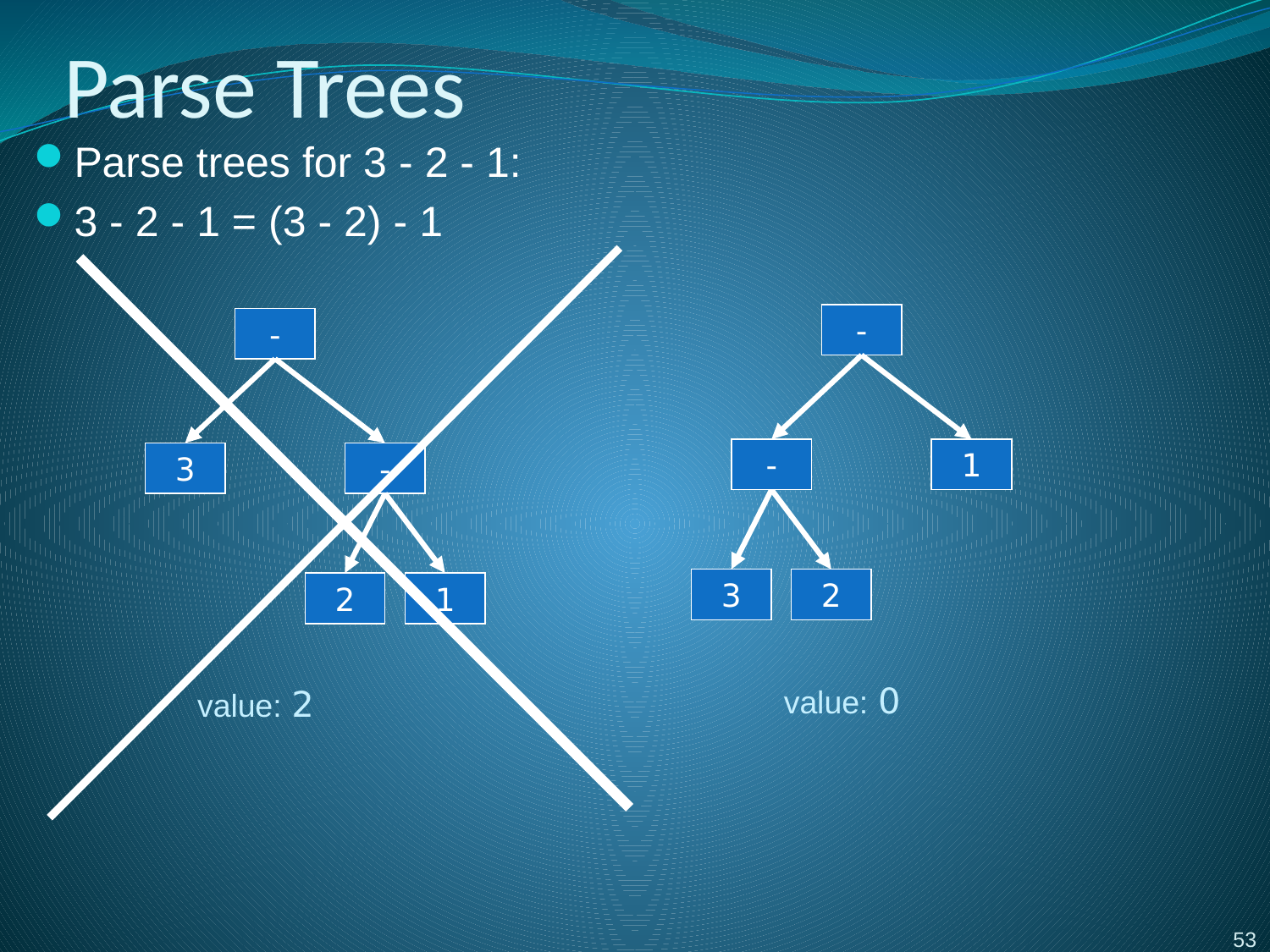

# Parse Trees
Parse trees for 3 - 2 - 1:
3 - 2 - 1 = (3 - 2) - 1

-
-
-
1
3
-
3
2
2
1
value: 0
value: 2
53